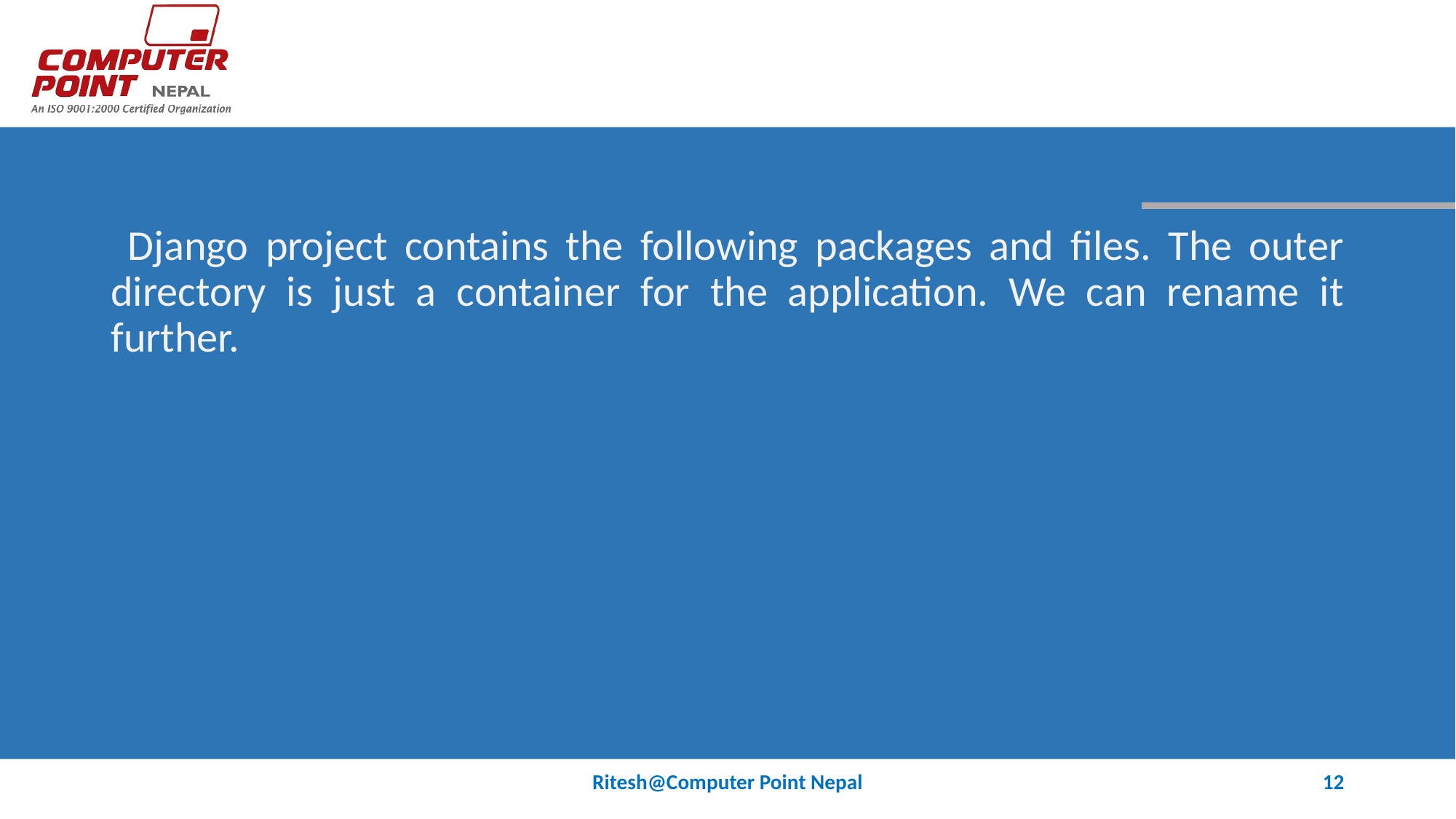

#
 Django project contains the following packages and files. The outer directory is just a container for the application. We can rename it further.

Ritesh@Computer Point Nepal

12